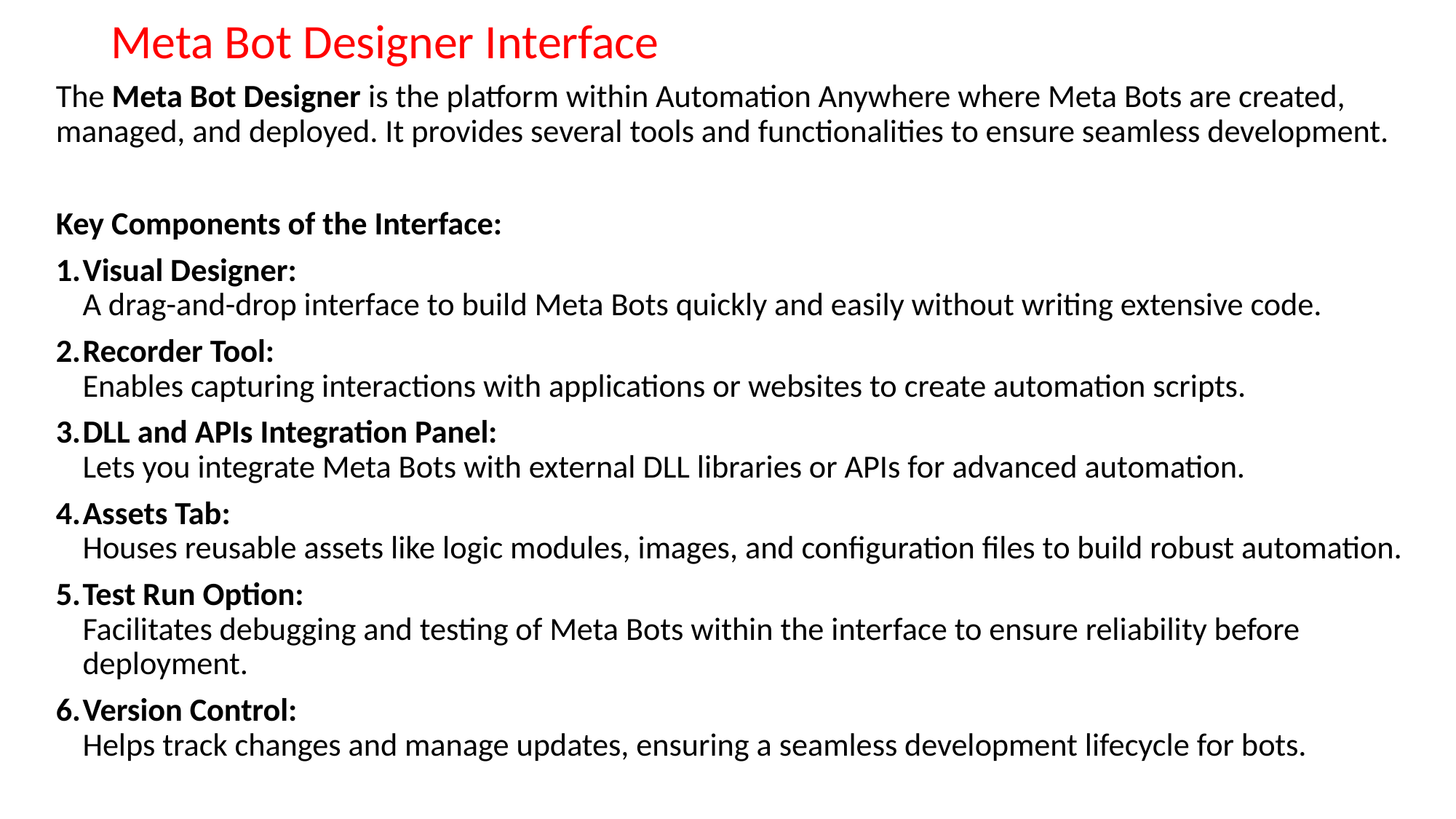

# Meta Bot Designer Interface
The Meta Bot Designer is the platform within Automation Anywhere where Meta Bots are created, managed, and deployed. It provides several tools and functionalities to ensure seamless development.

Key Components of the Interface:
Visual Designer:
A drag-and-drop interface to build Meta Bots quickly and easily without writing extensive code.
Recorder Tool:
Enables capturing interactions with applications or websites to create automation scripts.
DLL and APIs Integration Panel:
Lets you integrate Meta Bots with external DLL libraries or APIs for advanced automation.
Assets Tab:
Houses reusable assets like logic modules, images, and configuration files to build robust automation.
Test Run Option:
Facilitates debugging and testing of Meta Bots within the interface to ensure reliability before deployment.
Version Control:
Helps track changes and manage updates, ensuring a seamless development lifecycle for bots.